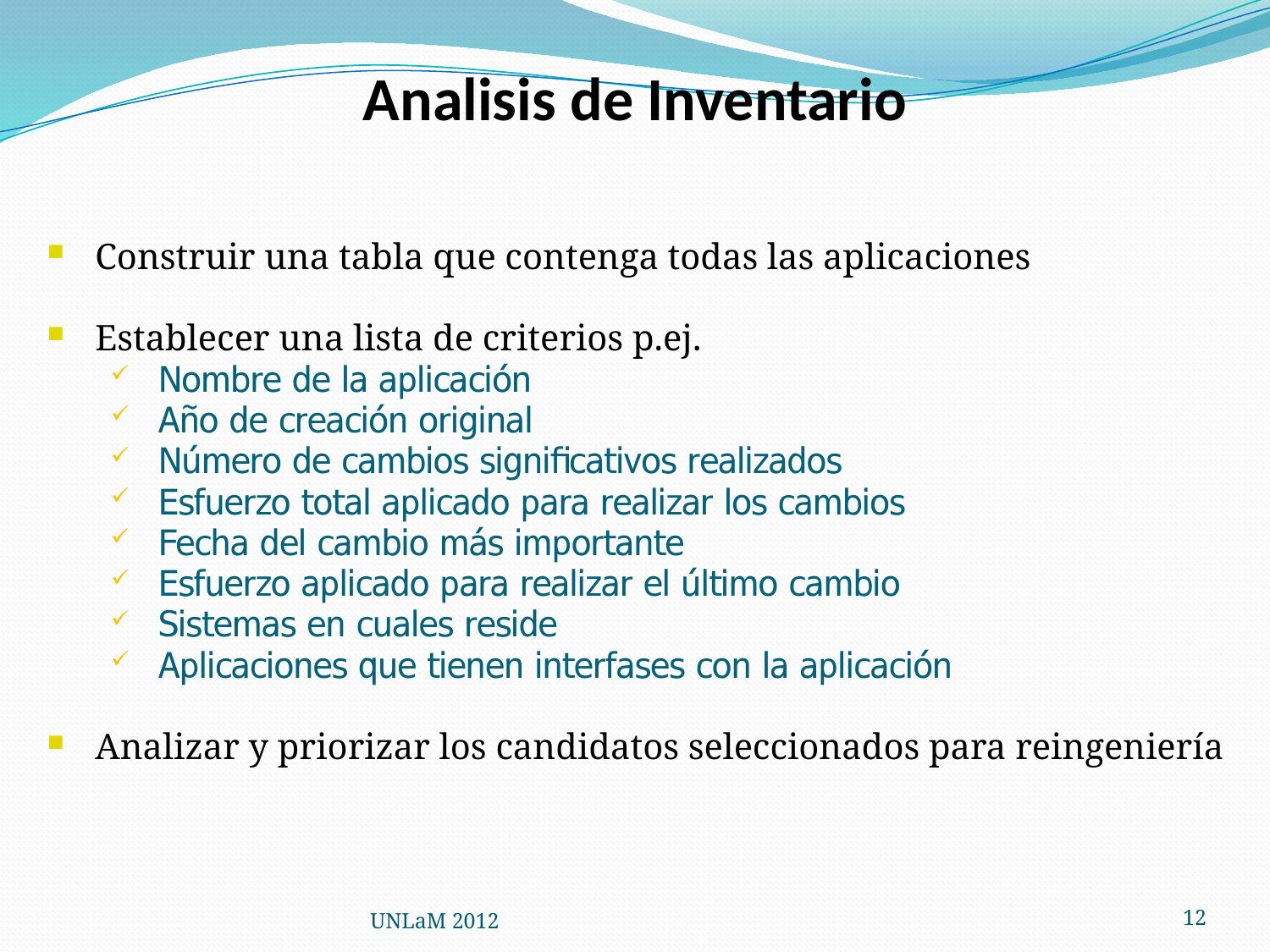

# Analisis de Inventario
Construir una tabla que contenga todas las aplicaciones

Establecer una lista de criterios p.ej.
Nombre de la aplicación
Año de creación original
Número de cambios significativos realizados
Esfuerzo total aplicado para realizar los cambios
Fecha del cambio más importante
Esfuerzo aplicado para realizar el último cambio
Sistemas en cuales reside
Aplicaciones que tienen interfases con la aplicación

Analizar y priorizar los candidatos seleccionados para reingeniería

UNLaM 2012
12